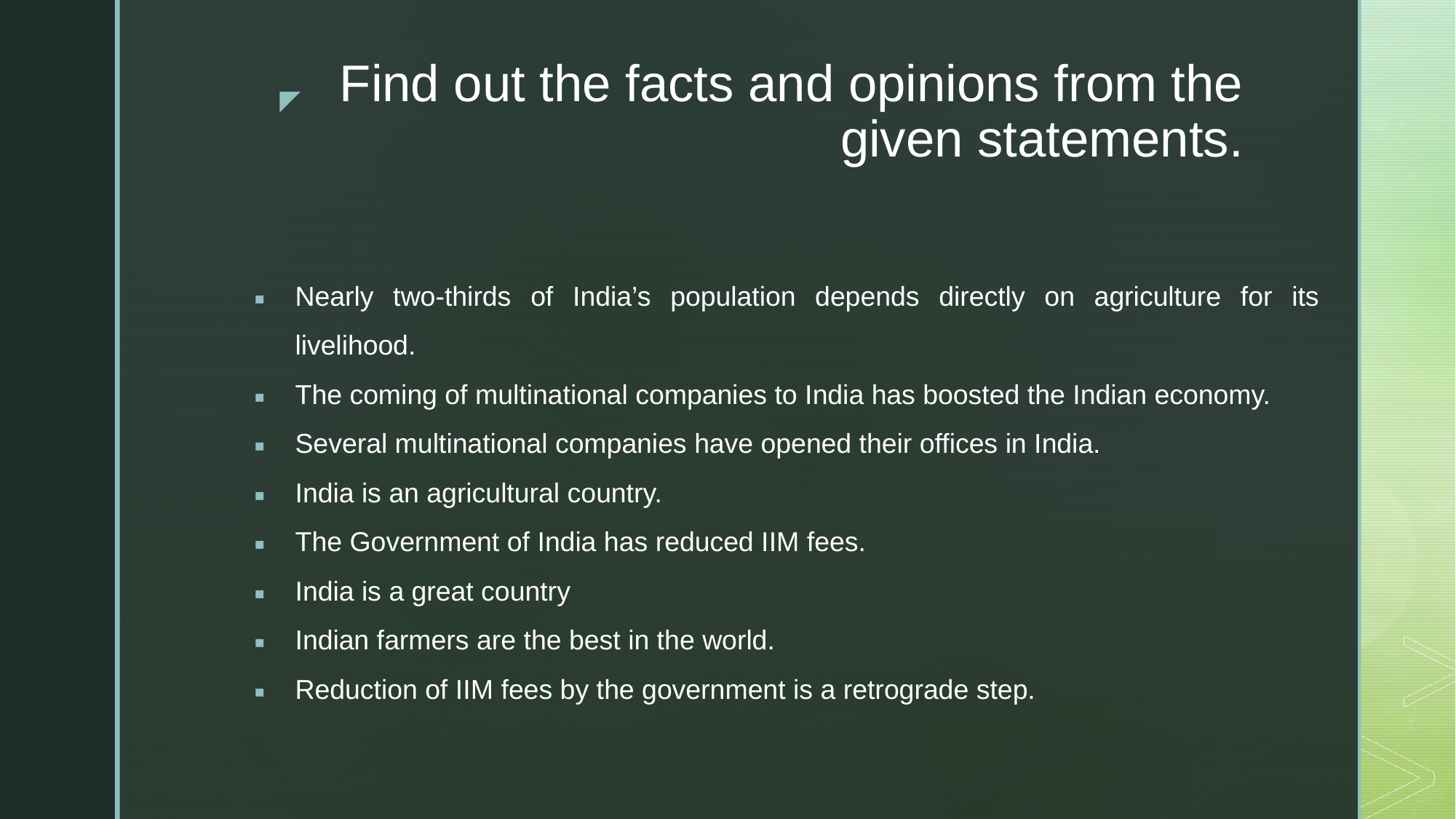

# Find out the facts and opinions from the given statements.
Nearly two-thirds of India’s population depends directly on agriculture for its livelihood.
The coming of multinational companies to India has boosted the Indian economy.
Several multinational companies have opened their offices in India.
India is an agricultural country.
The Government of India has reduced IIM fees.
India is a great country
Indian farmers are the best in the world.
Reduction of IIM fees by the government is a retrograde step.